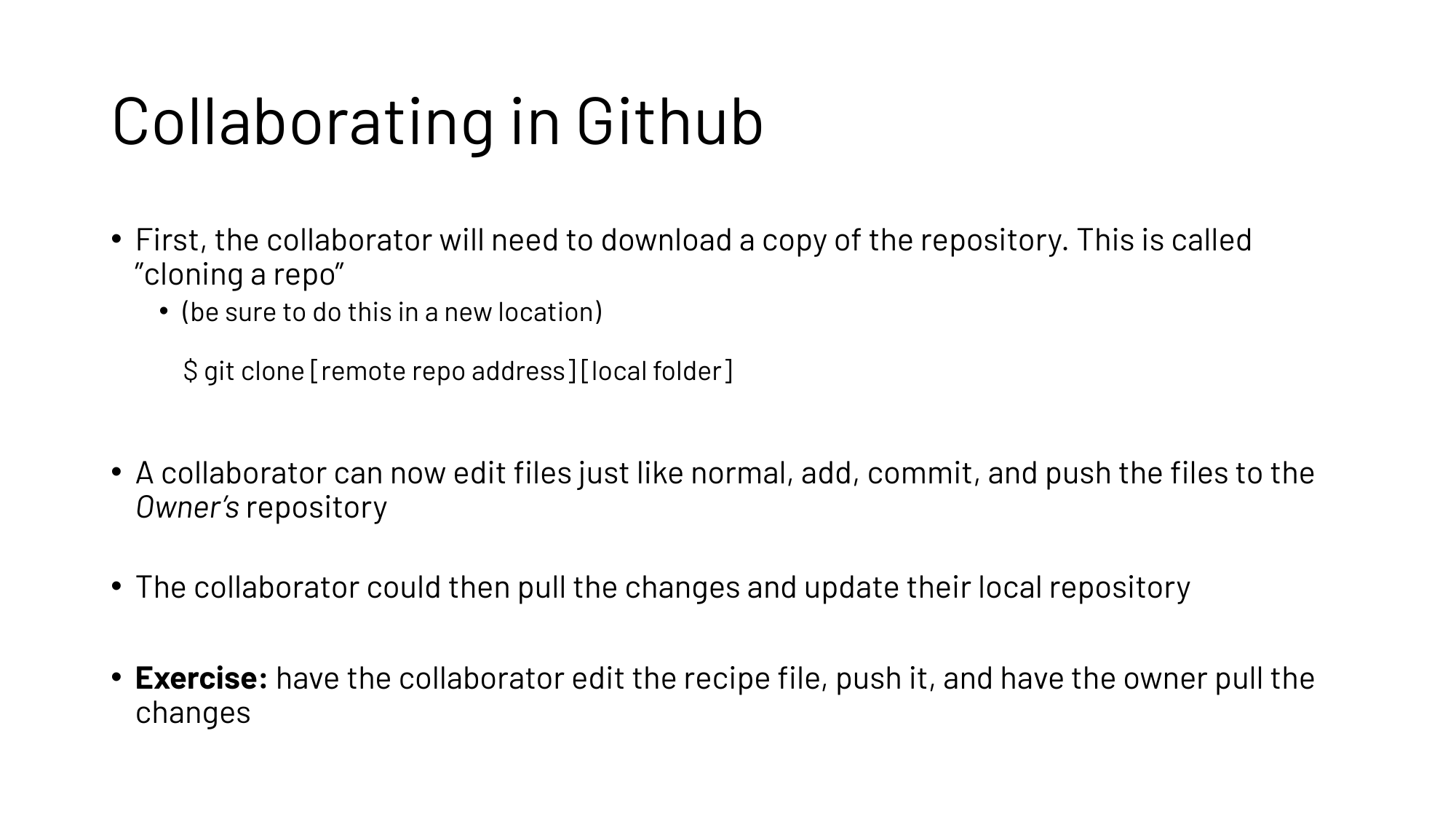

# Collaborating in Github
First, the collaborator will need to download a copy of the repository. This is called ”cloning a repo”
(be sure to do this in a new location)
$ git clone [remote repo address] [local folder]
A collaborator can now edit files just like normal, add, commit, and push the files to the Owner’s repository
The collaborator could then pull the changes and update their local repository

Exercise: have the collaborator edit the recipe file, push it, and have the owner pull the changes